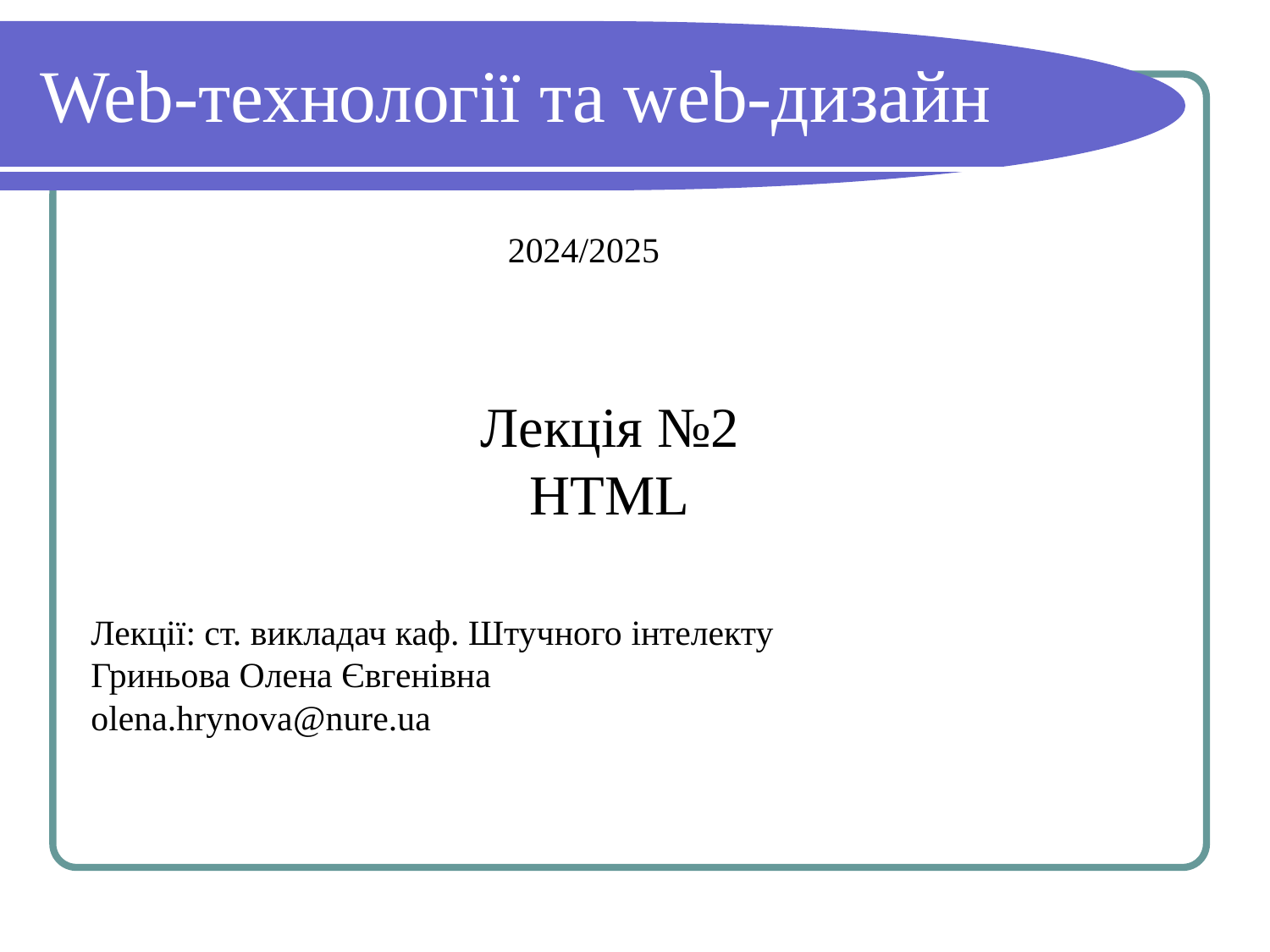

# Web-технології та web-дизайн
2024/2025
Лекція №2
HTML
Лекції: ст. викладач каф. Штучного інтелекту
Гриньова Олена Євгенівна
olena.hrynova@nure.ua